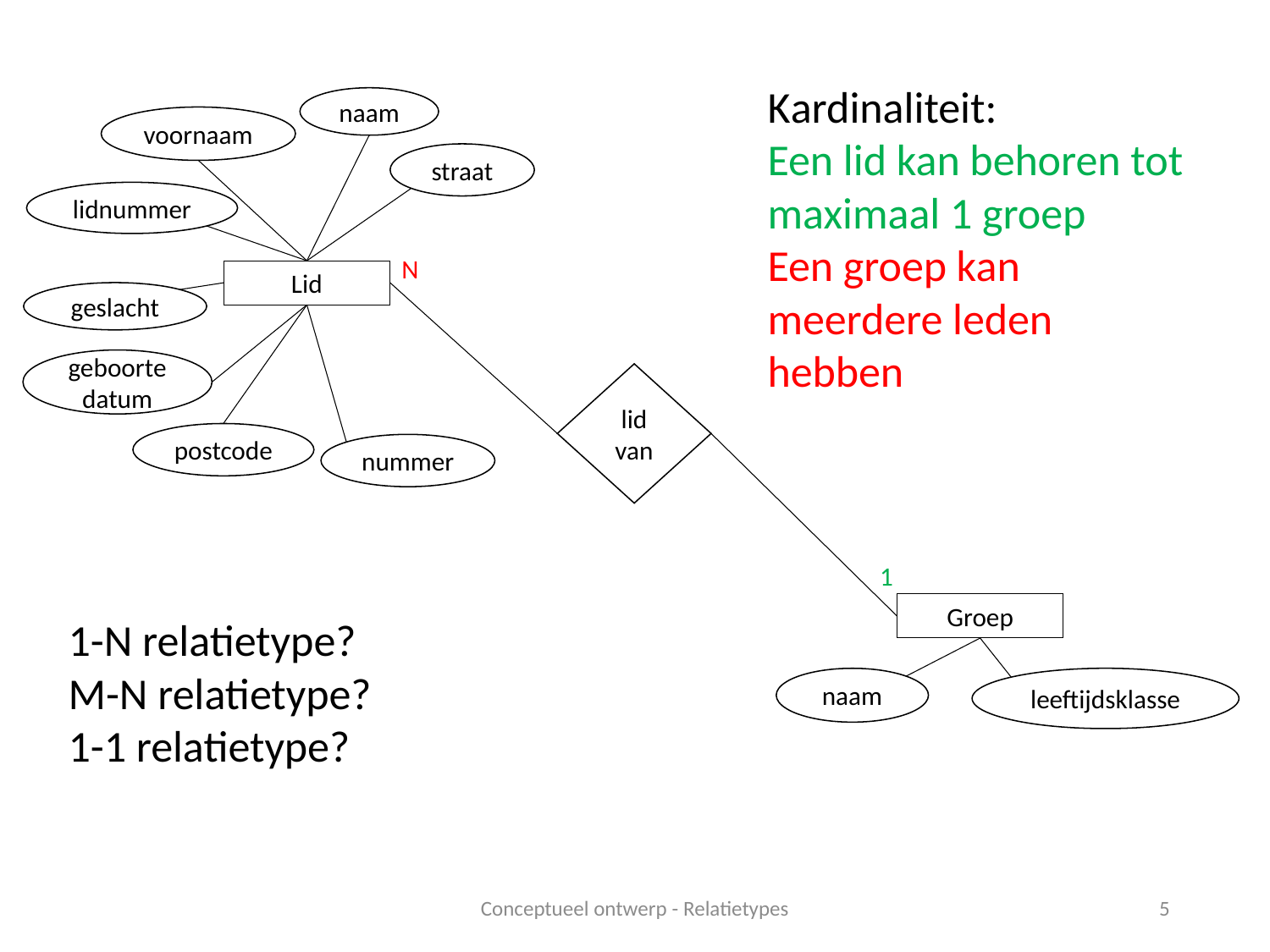

Kardinaliteit:
Een lid kan behoren tot maximaal 1 groep
Een groep kan meerdere leden hebben
naam
voornaam
straat
lidnummer
N
Lid
geslacht
geboortedatum
lid van
postcode
nummer
1
Groep
1-N relatietype?
M-N relatietype?
1-1 relatietype?
naam
leeftijdsklasse
Conceptueel ontwerp - Relatietypes
5